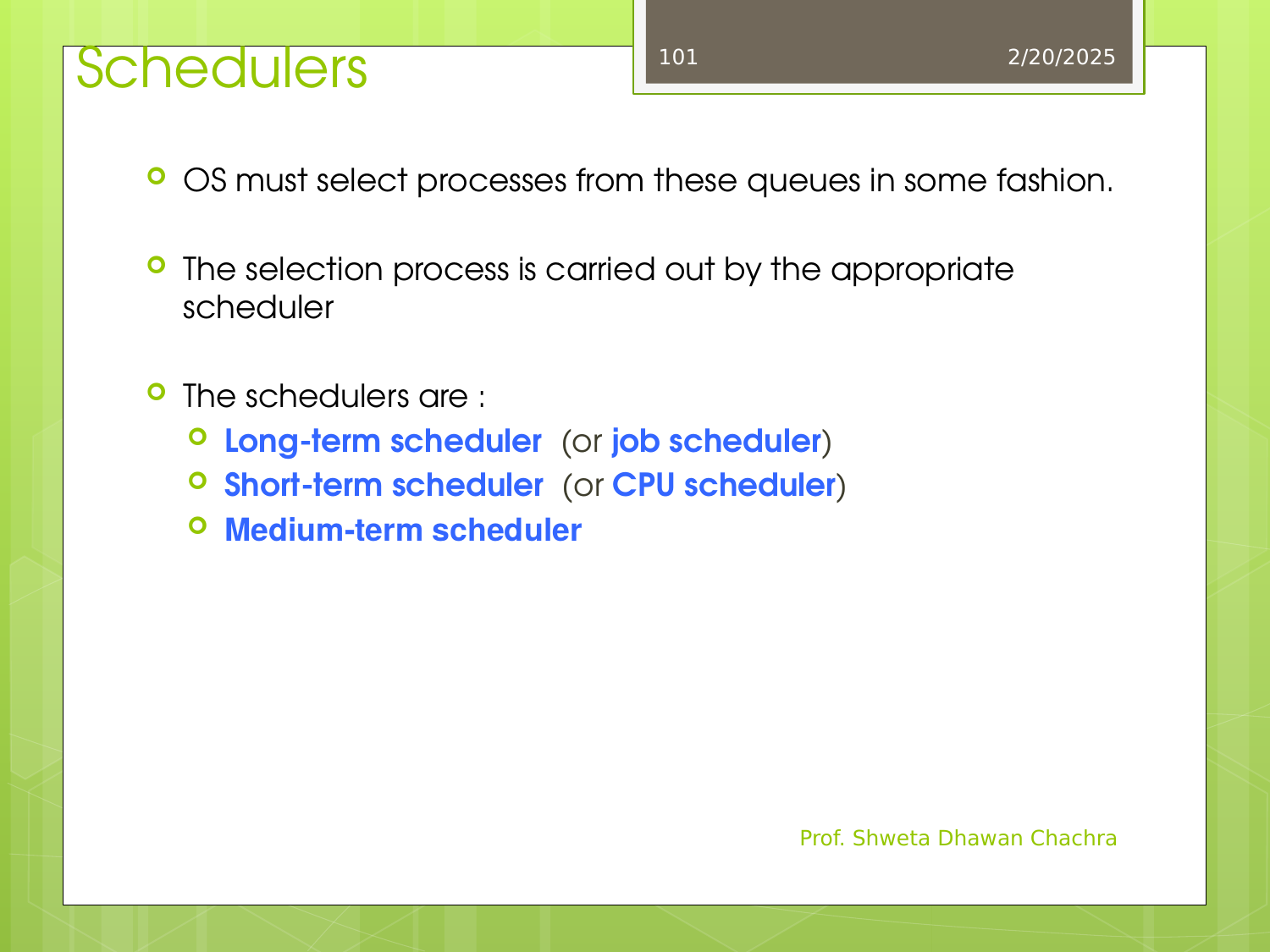

# Schedulers
101
2/20/2025
OS must select processes from these queues in some fashion.

The selection process is carried out by the appropriate scheduler

The schedulers are :
Long-term scheduler  (or job scheduler)
Short-term scheduler  (or CPU scheduler)
Medium-term scheduler

Prof. Shweta Dhawan Chachra